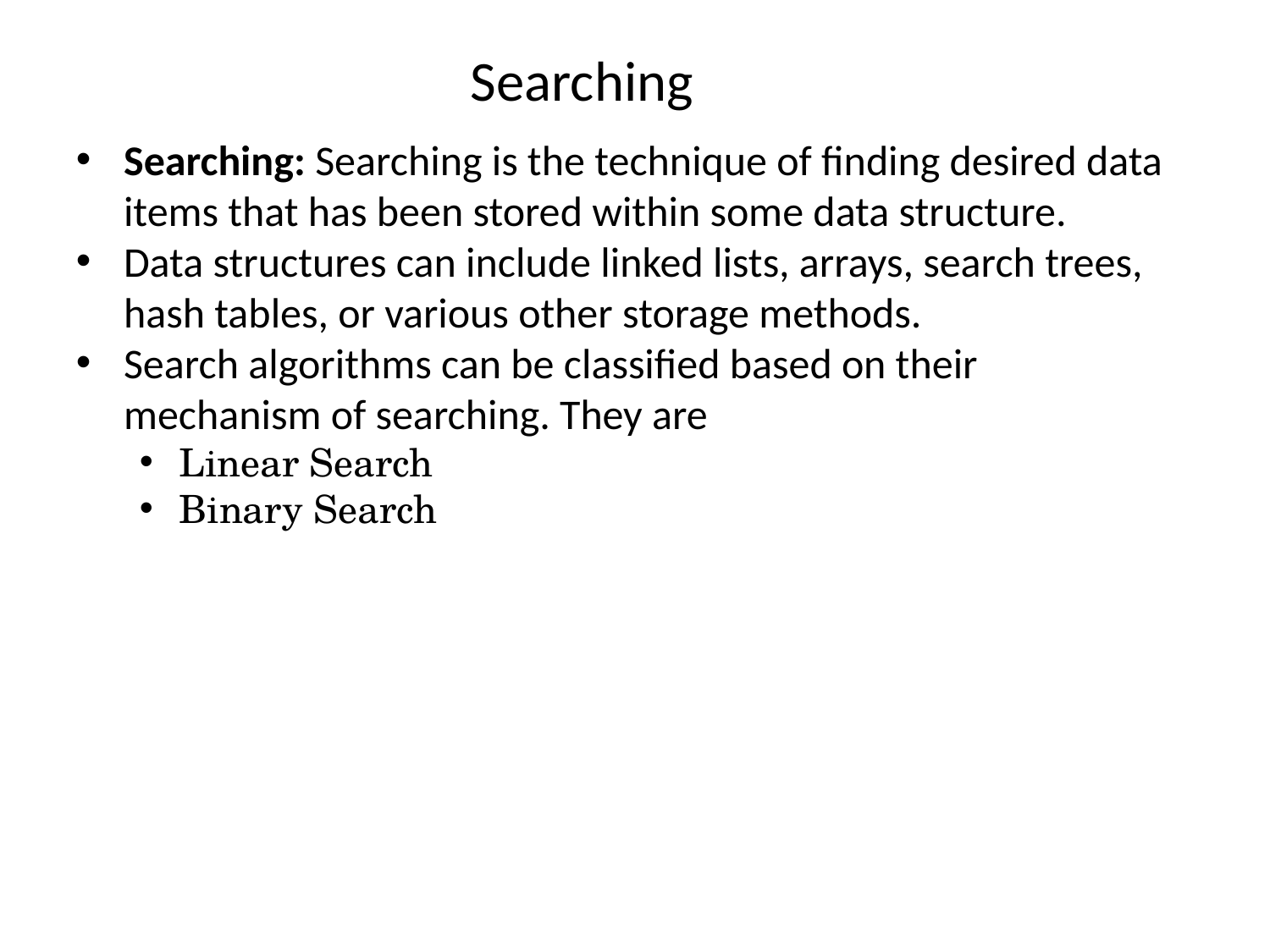

# Searching
Searching: Searching is the technique of finding desired data items that has been stored within some data structure.
Data structures can include linked lists, arrays, search trees, hash tables, or various other storage methods.
Search algorithms can be classified based on their mechanism of searching. They are
Linear Search
Binary Search